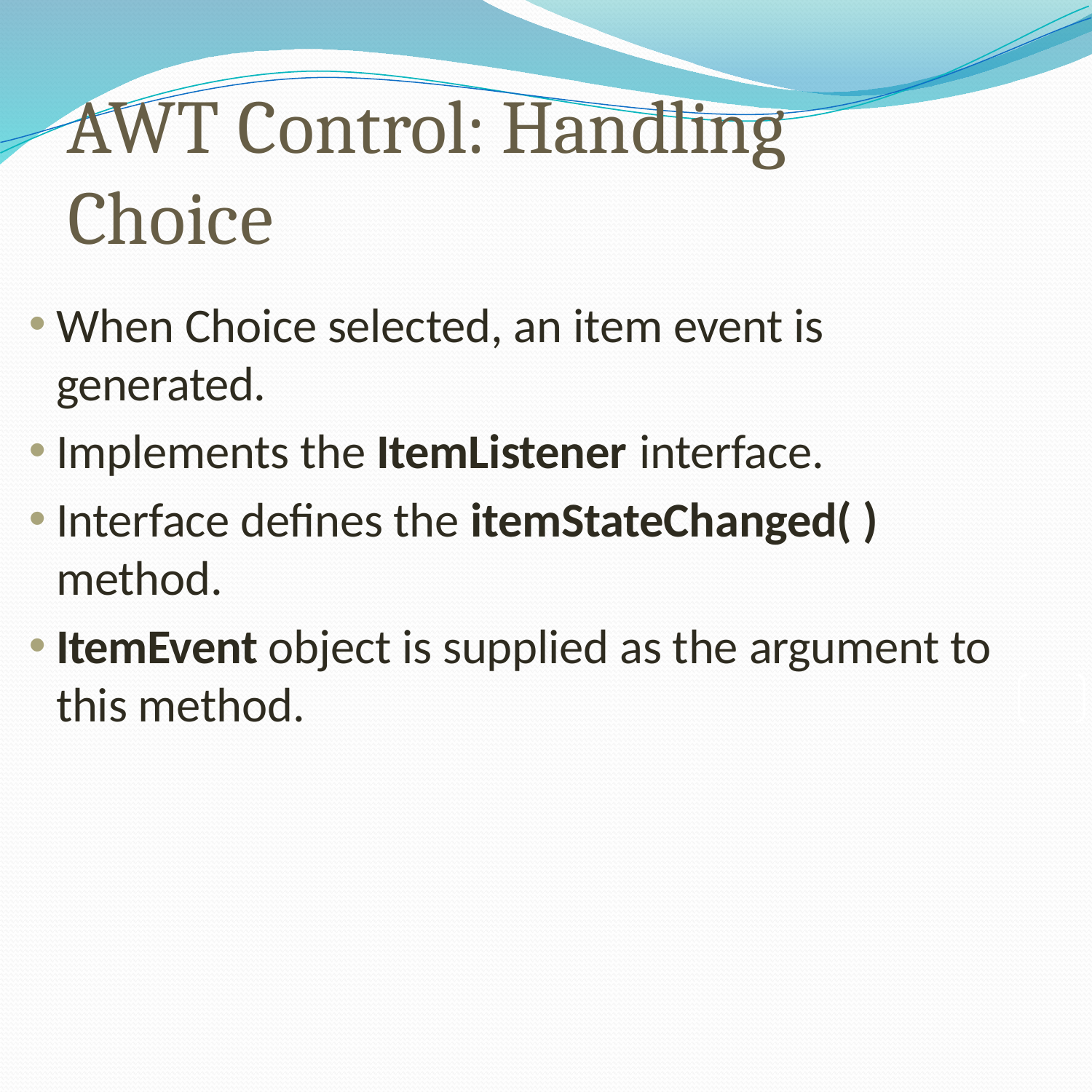

# AWT Control: Handling Choice
When Choice selected, an item event is generated.
Implements the ItemListener interface.
Interface defines the itemStateChanged( ) method.
ItemEvent object is supplied as the argument to this method.